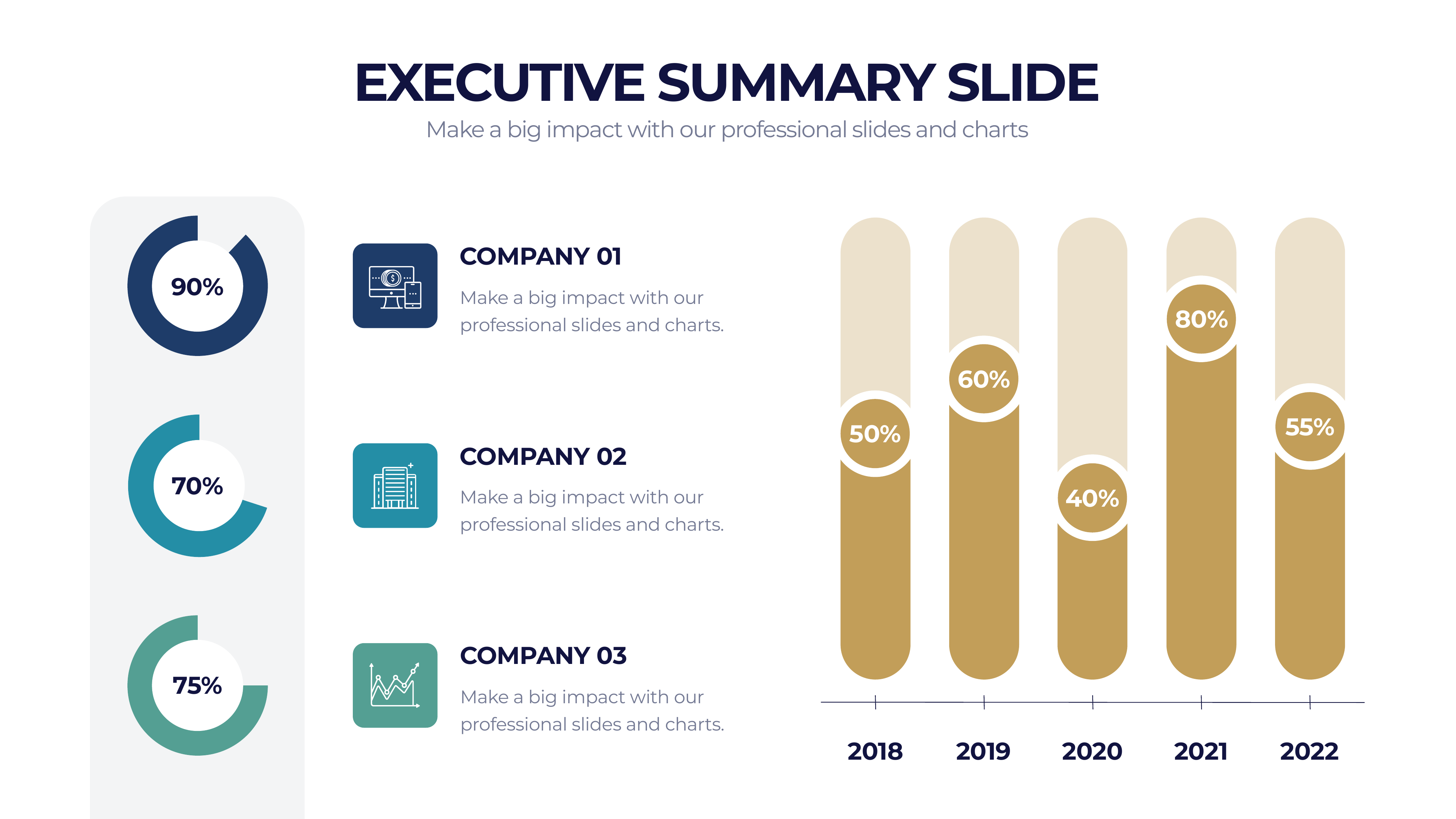

EXECUTIVE SUMMARY SLIDE
Make a big impact with our professional slides and charts

### Chart

| Category | Sales |
|---|---|
| 1st Qtr | 12.0 |
| 2nd Qtr | 88.0 |

COMPANY 01

90%

Make a big impact with our professional slides and charts.

80%

60%

55%

### Chart

| Category | Sales |
|---|---|
| 1st Qtr | 30.0 |
| 2nd Qtr | 70.0 |
50%
COMPANY 02

70%
Make a big impact with our professional slides and charts.
40%

### Chart

| Category | Sales |
|---|---|
| 1st Qtr | 25.0 |
| 2nd Qtr | 75.0 |
COMPANY 03

75%
Make a big impact with our professional slides and charts.

2018
2019
2020
2021
2022